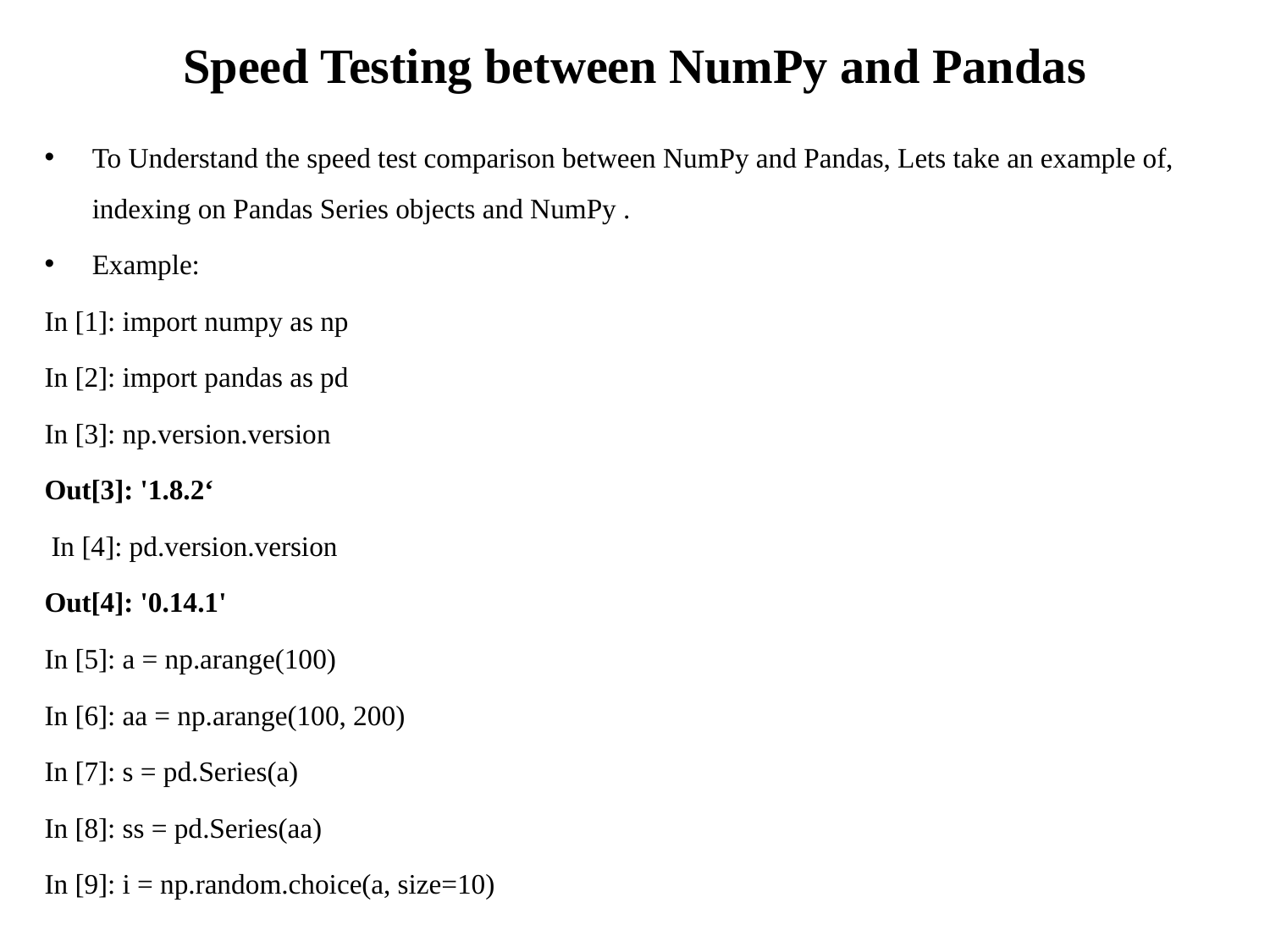

# Speed Testing between NumPy and Pandas
To Understand the speed test comparison between NumPy and Pandas, Lets take an example of, indexing on Pandas Series objects and NumPy .
Example:
In [1]: import numpy as np
In [2]: import pandas as pd
In [3]: np.version.version
Out[3]: '1.8.2‘
 In [4]: pd.version.version
Out[4]: '0.14.1'
In [5]: a = np.arange(100)
In [6]: aa = np.arange(100, 200)
In [7]: s = pd.Series(a)
In [8]: ss = pd.Series(aa)
In [9]: i = np.random.choice(a, size=10)